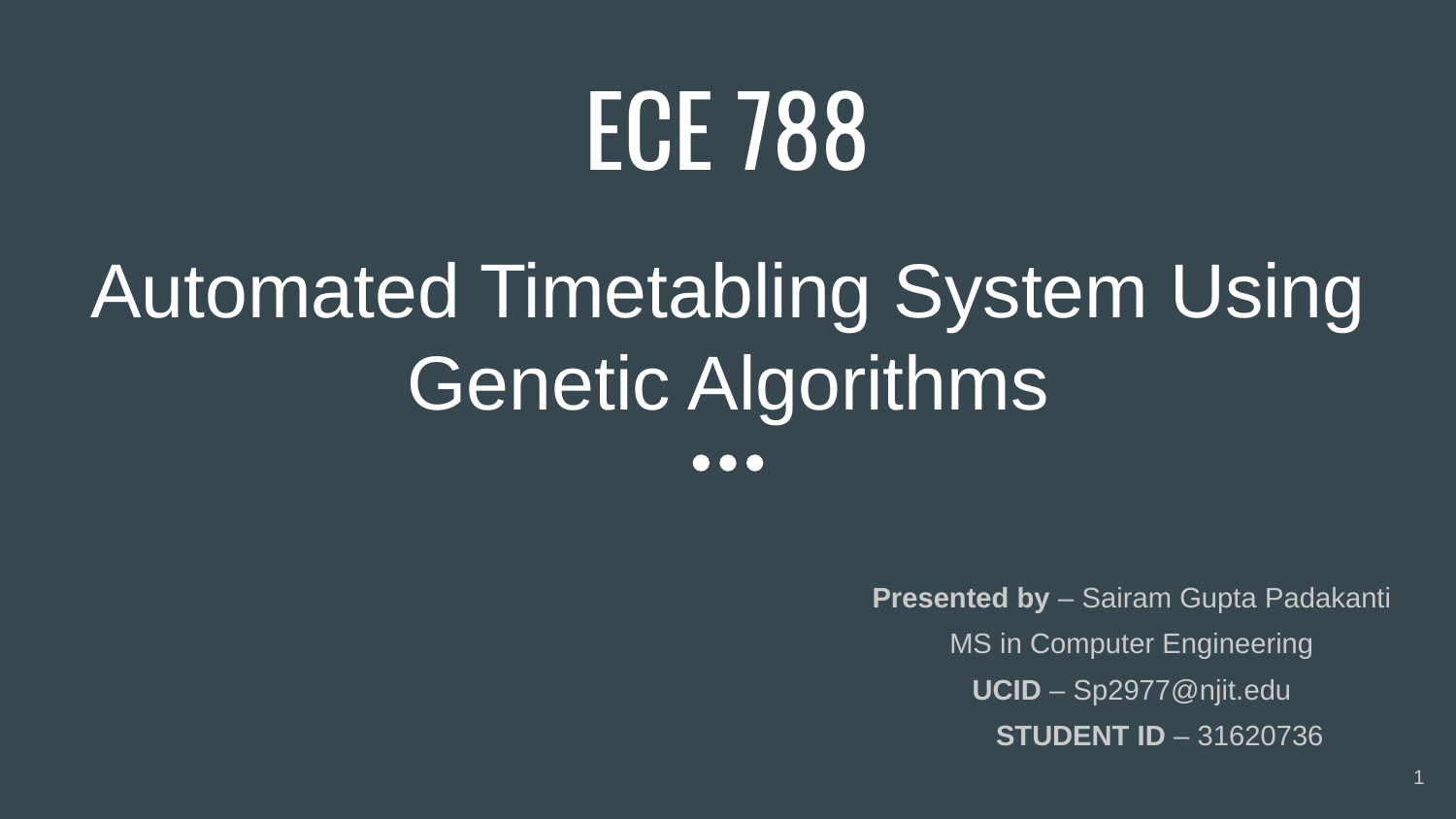

# ECE 788
Automated Timetabling System Using Genetic Algorithms

Presented by – Sairam Gupta Padakanti
MS in Computer Engineering
UCID – Sp2977@njit.edu
       STUDENT ID – 31620736

1